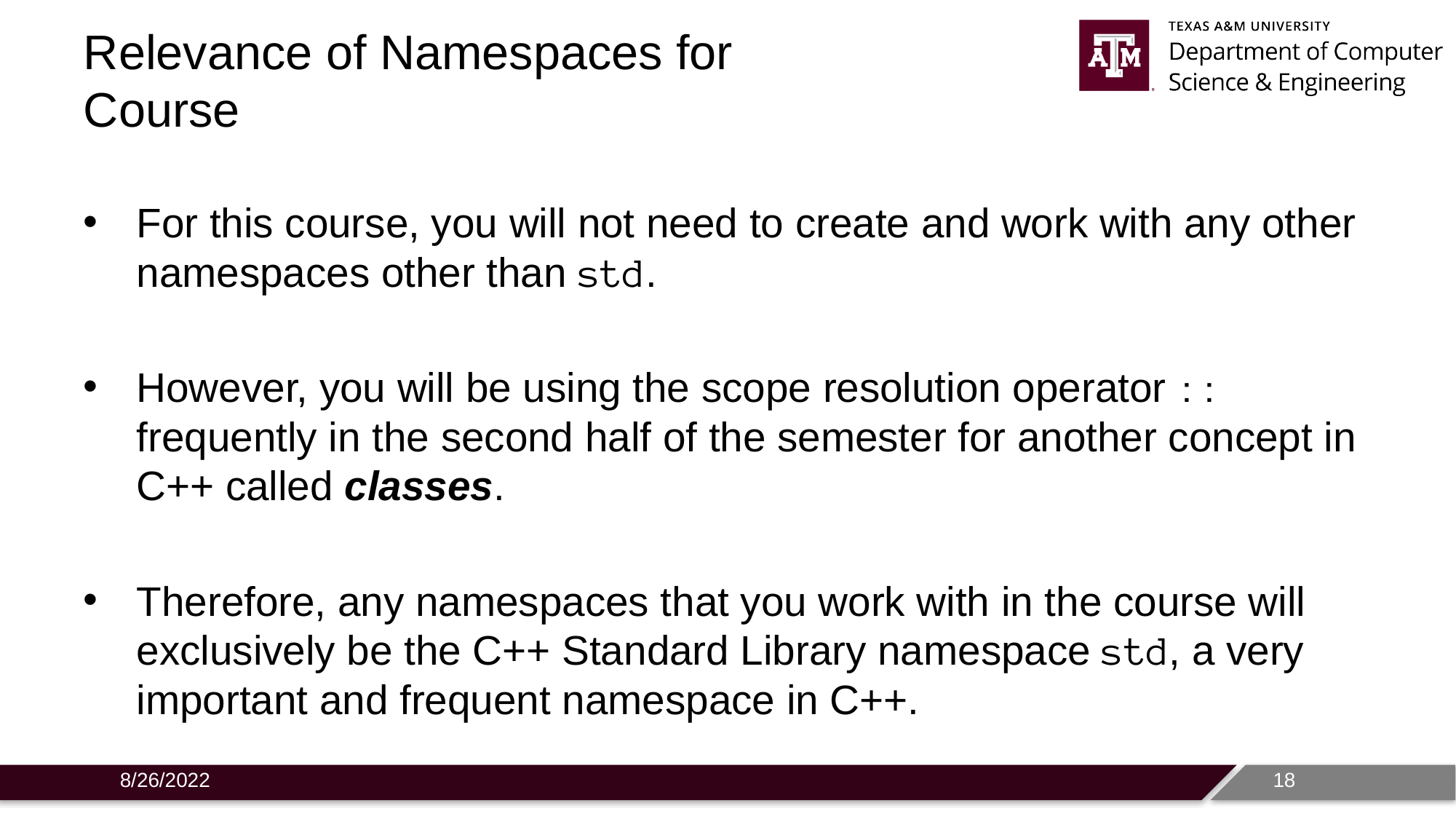

# Relevance of Namespaces for Course
For this course, you will not need to create and work with any other namespaces other than std.

However, you will be using the scope resolution operator :: frequently in the second half of the semester for another concept in C++ called classes.

Therefore, any namespaces that you work with in the course will exclusively be the C++ Standard Library namespace std, a very important and frequent namespace in C++.